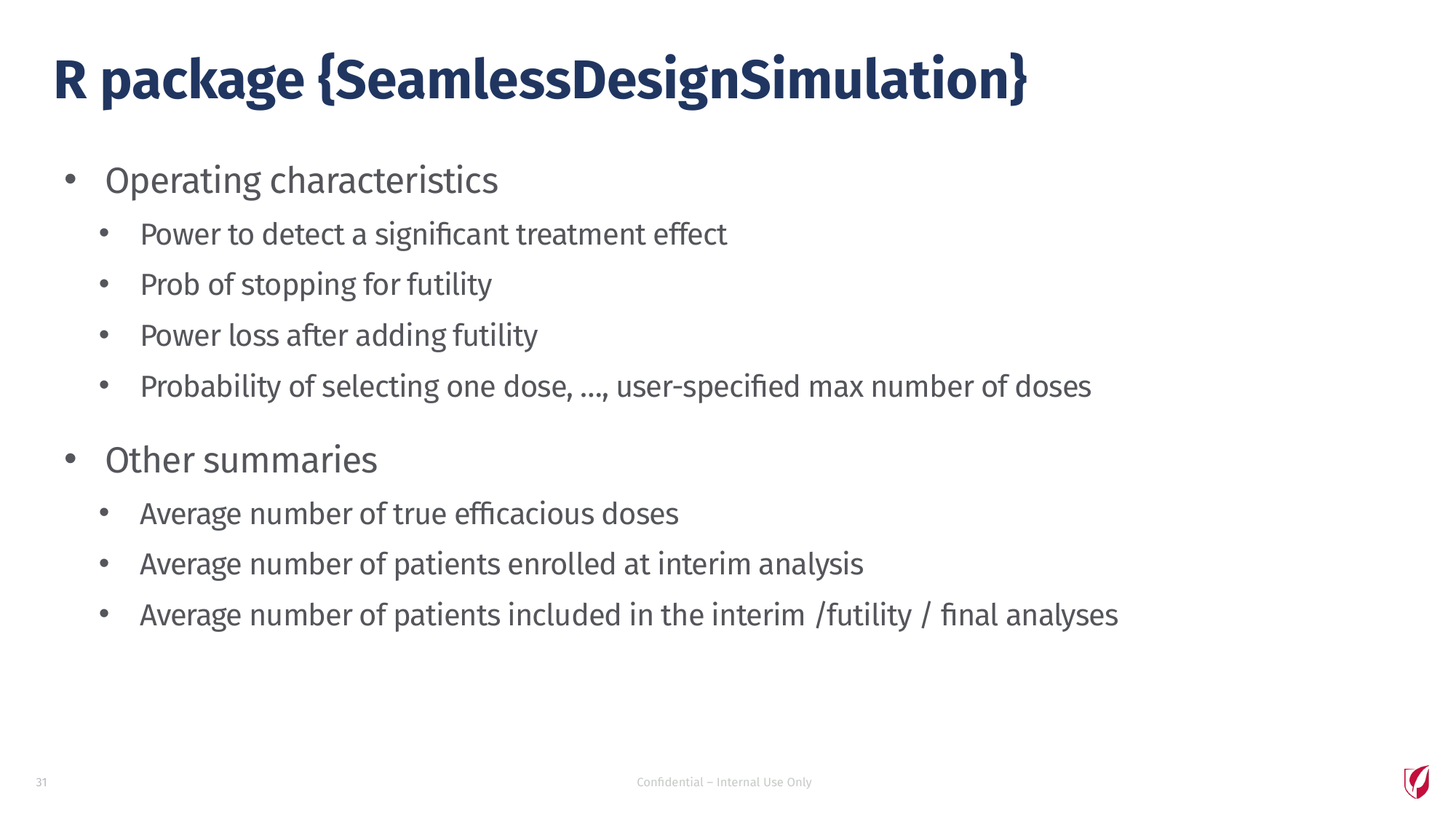

# R package {SeamlessDesignSimulation}
Operating characteristics
Power to detect a significant treatment effect
Prob of stopping for futility
Power loss after adding futility
Probability of selecting one dose, …, user-specified max number of doses
Other summaries
Average number of true efficacious doses
Average number of patients enrolled at interim analysis
Average number of patients included in the interim /futility / final analyses